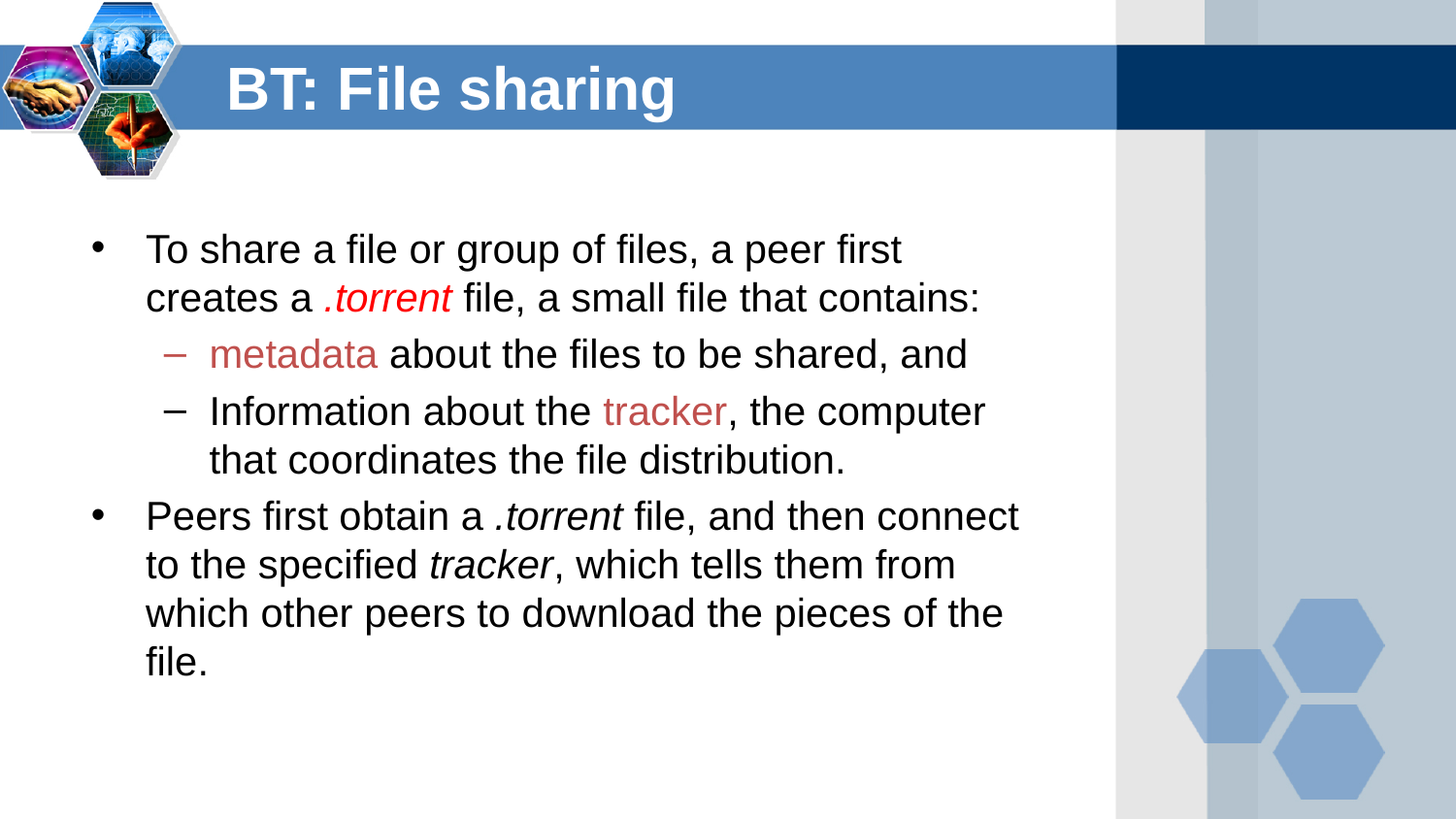

BT: File sharing
To share a file or group of files, a peer first creates a .torrent file, a small file that contains:
metadata about the files to be shared, and
Information about the tracker, the computer that coordinates the file distribution.
Peers first obtain a .torrent file, and then connect to the specified tracker, which tells them from which other peers to download the pieces of the file.